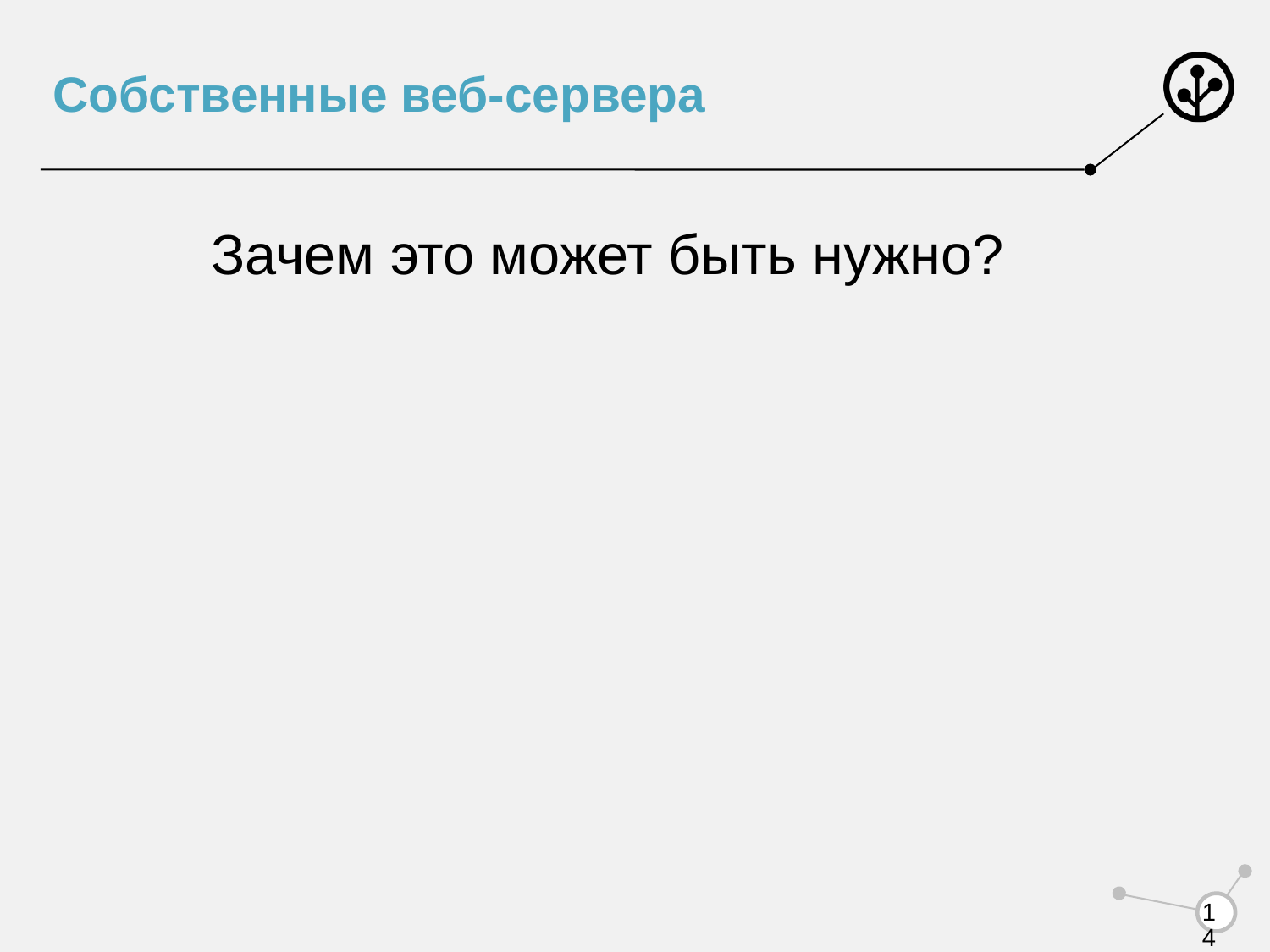

# Собственные веб-сервера
Зачем это может быть нужно?
14